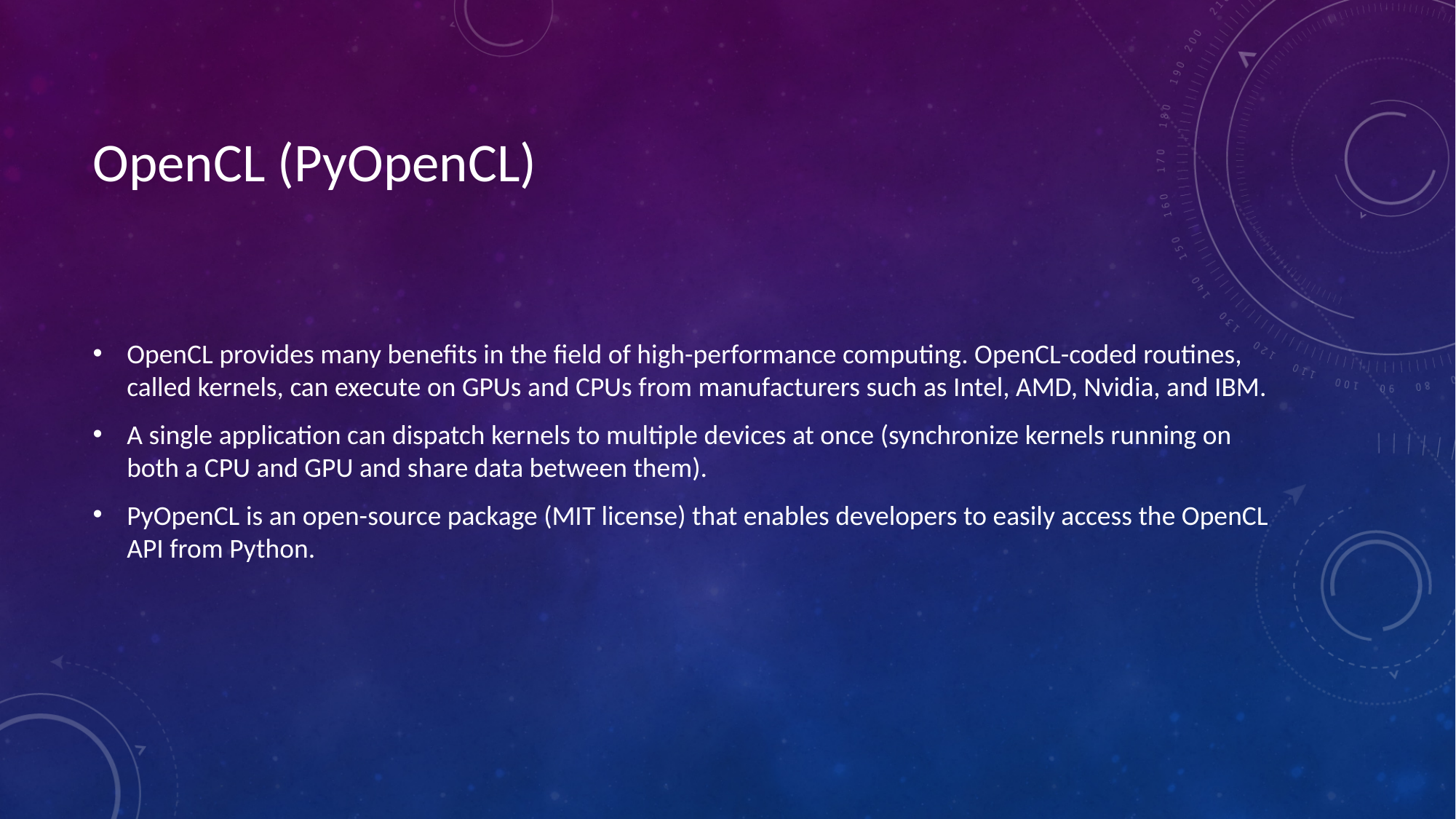

# OpenCL (PyOpenCL)
OpenCL provides many benefits in the field of high-performance computing. OpenCL-coded routines, called kernels, can execute on GPUs and CPUs from manufacturers such as Intel, AMD, Nvidia, and IBM.
A single application can dispatch kernels to multiple devices at once (synchronize kernels running on both a CPU and GPU and share data between them).
PyOpenCL is an open-source package (MIT license) that enables developers to easily access the OpenCL API from Python.